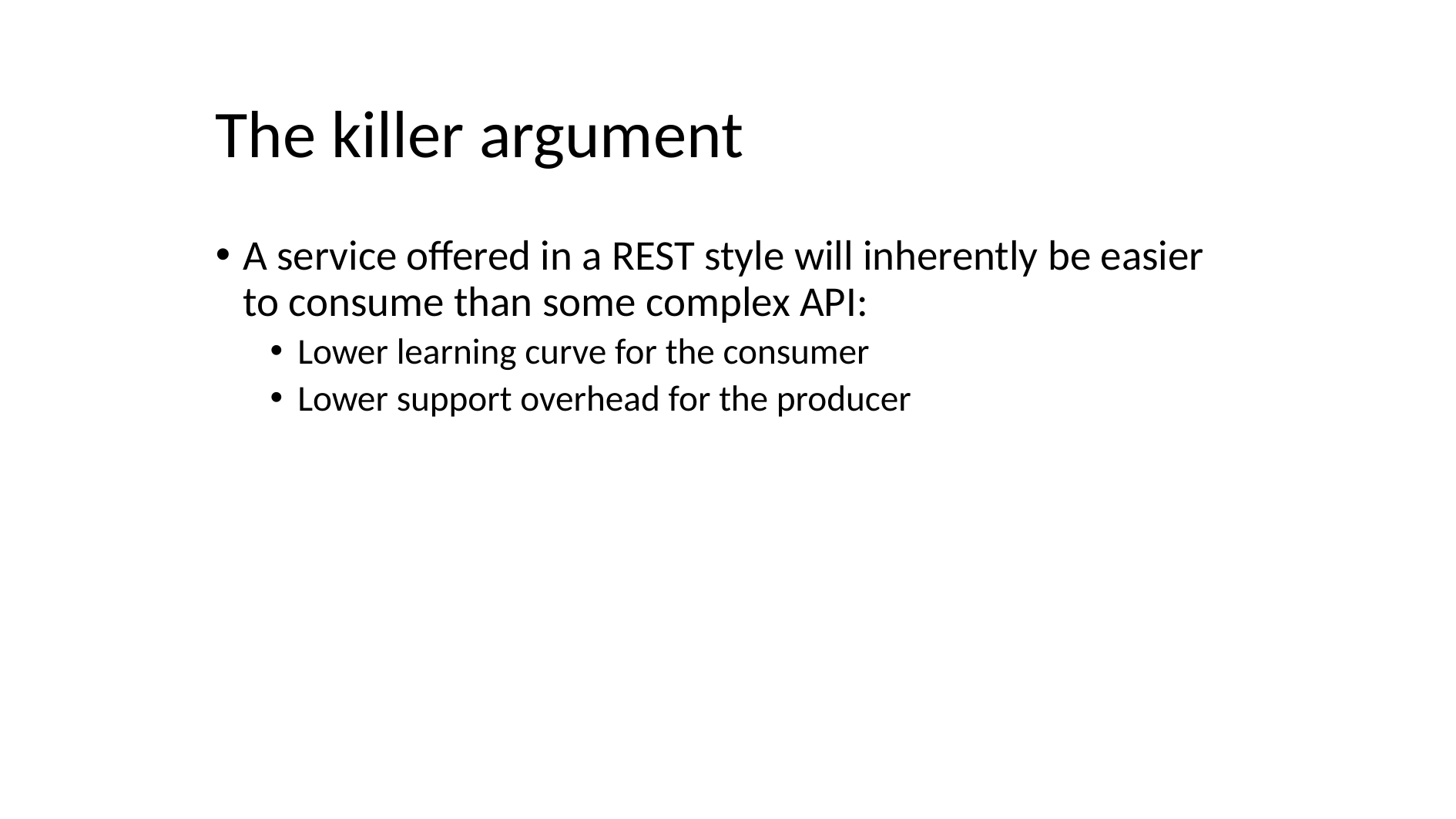

# The killer argument
A service offered in a REST style will inherently be easier to consume than some complex API:
Lower learning curve for the consumer
Lower support overhead for the producer